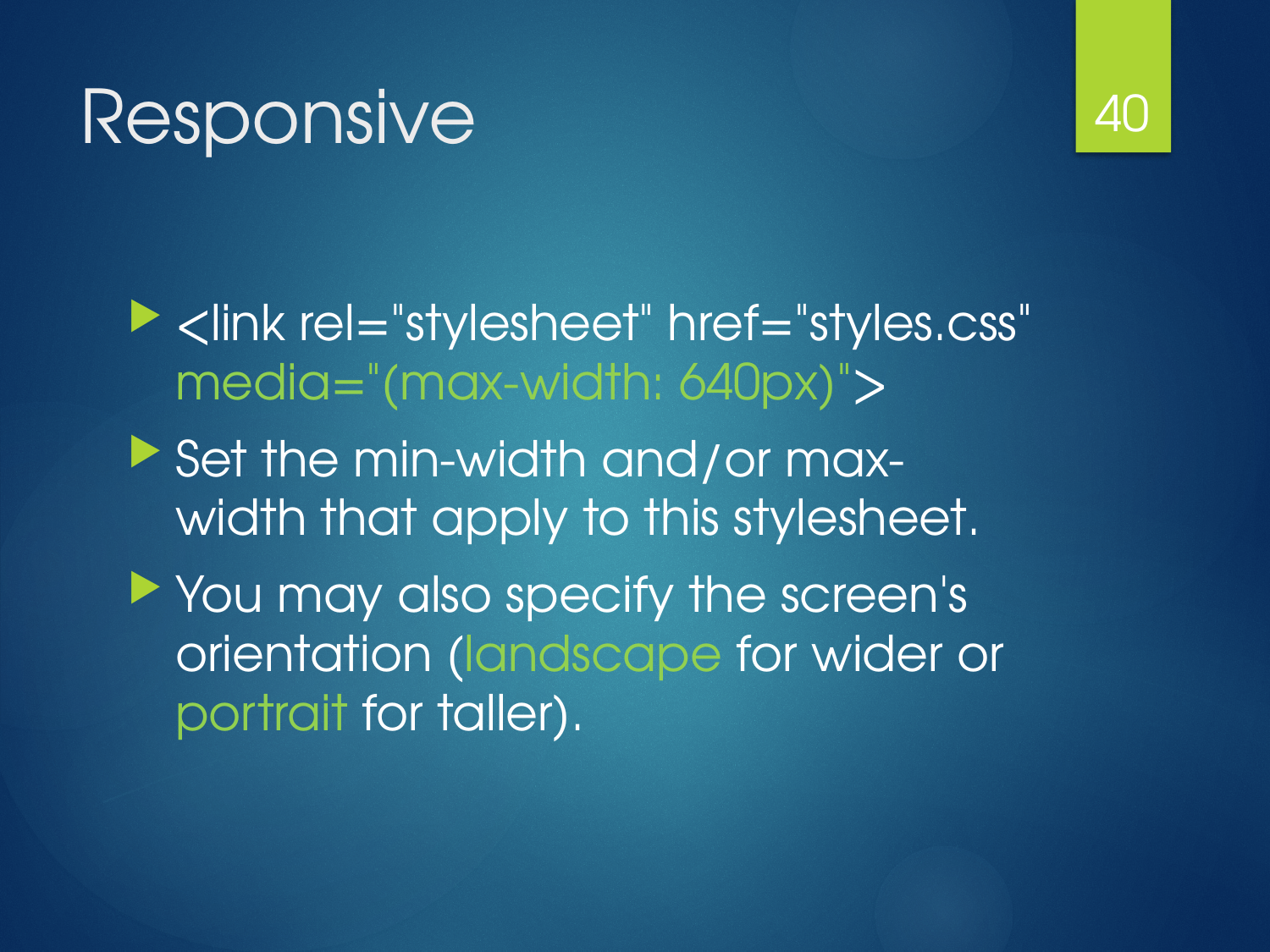

40
# Responsive
<link rel="stylesheet" href="styles.css" media="(max-width: 640px)">
Set the min-width and/or max-width that apply to this stylesheet.
You may also specify the screen's orientation (landscape for wider or portrait for taller).